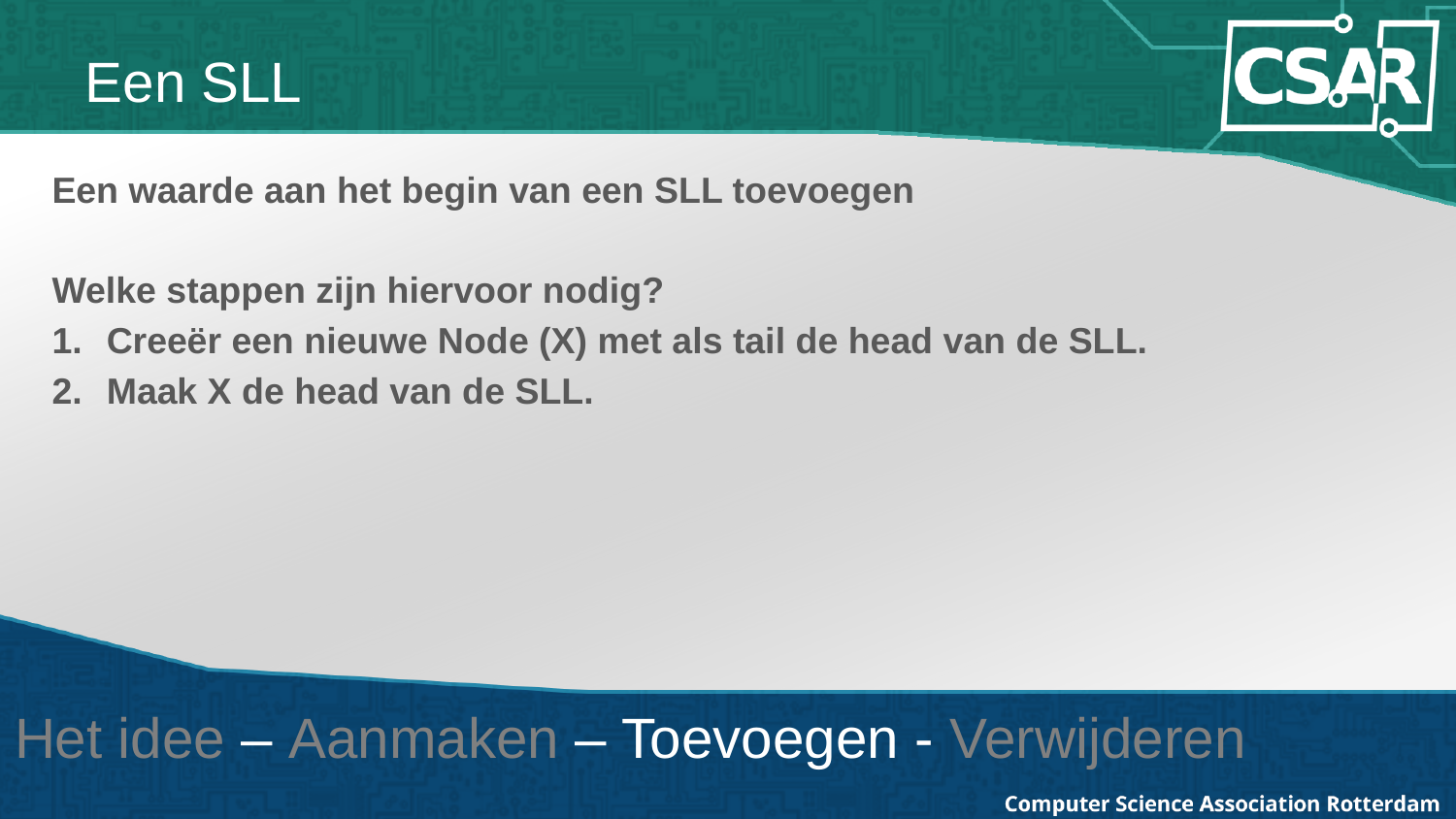

# Een SLL
Een waarde aan het begin van een SLL toevoegen

Welke stappen zijn hiervoor nodig?
Creeër een nieuwe Node (X) met als tail de head van de SLL.
Maak X de head van de SLL.

Het idee – Aanmaken – Toevoegen - Verwijderen